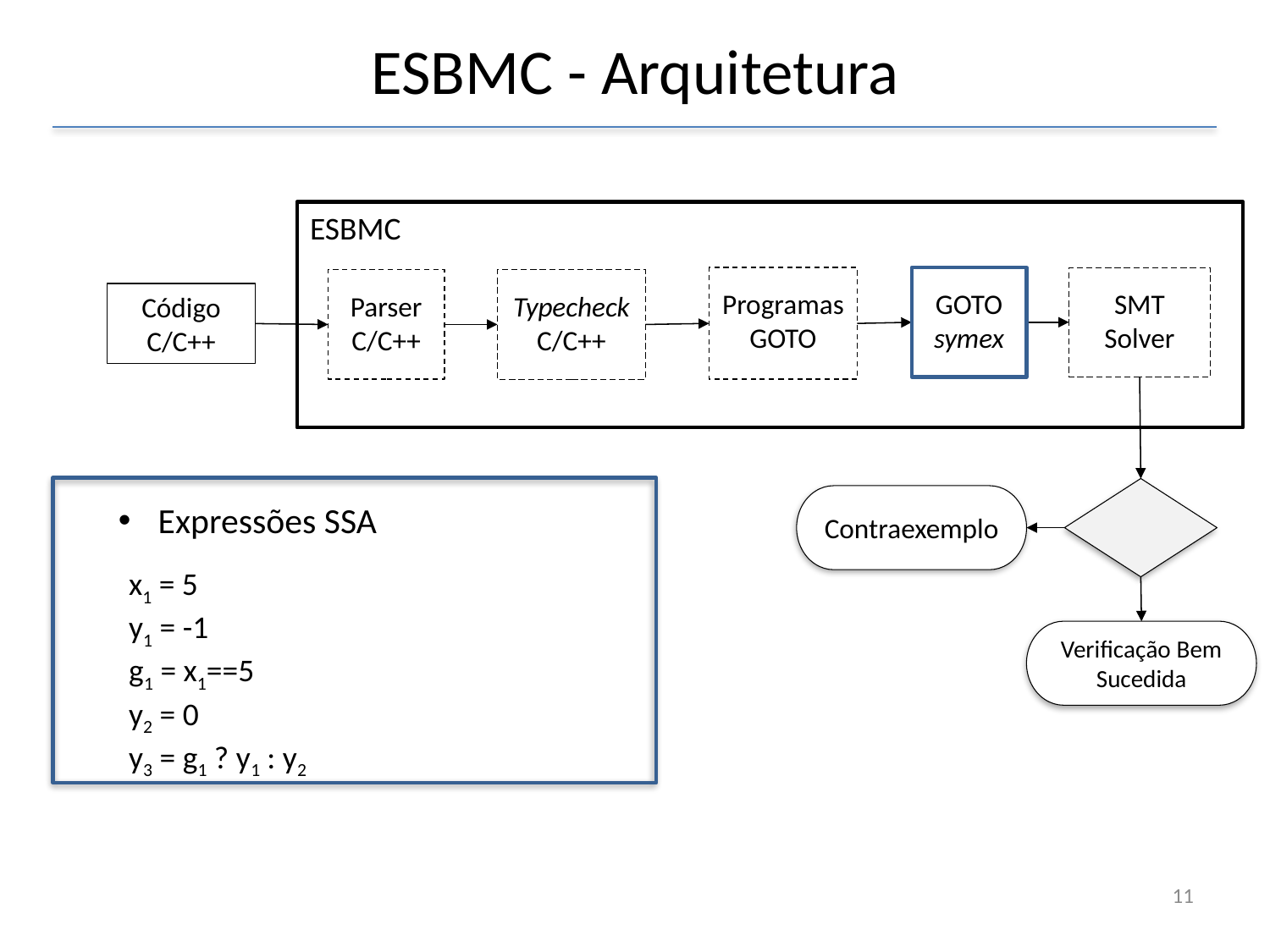

# ESBMC - Arquitetura

ESBMC

GOTO
symex

SMT Solver

Programas
GOTO

Parser
C/C++

Typecheck
C/C++

Código
C/C++

Contraexemplo
Expressões SSA

x1 = 5
y1 = -1
g1 = x1==5
y2 = 0
y3 = g1 ? y1 : y2

Verificação Bem Sucedida
11